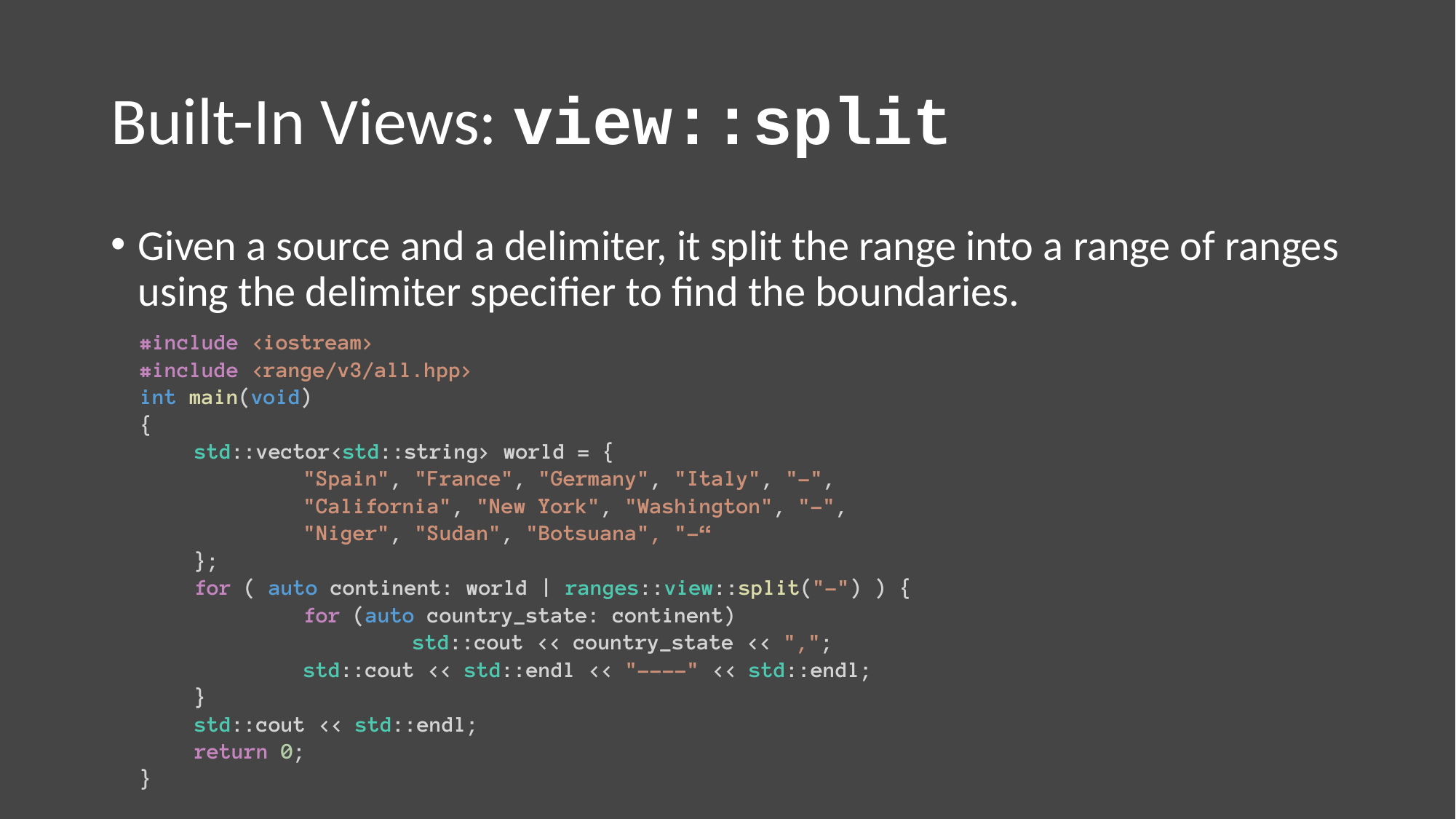

# Built-In Views: view::split
Given a source and a delimiter, it split the range into a range of ranges using the delimiter specifier to find the boundaries.

#include <iostream>
#include <range/v3/all.hpp>
int main(void)
{
std::vector<std::string> world = {
	"Spain", "France", "Germany", "Italy", "-",
	"California", "New York", "Washington", "-",
	"Niger", "Sudan", "Botsuana", "-“
};
for ( auto continent: world | ranges::view::split("-") ) {
	for (auto country_state: continent)
		std::cout << country_state << ",";
	std::cout << std::endl << "----" << std::endl;
}
std::cout << std::endl;
return 0;
}